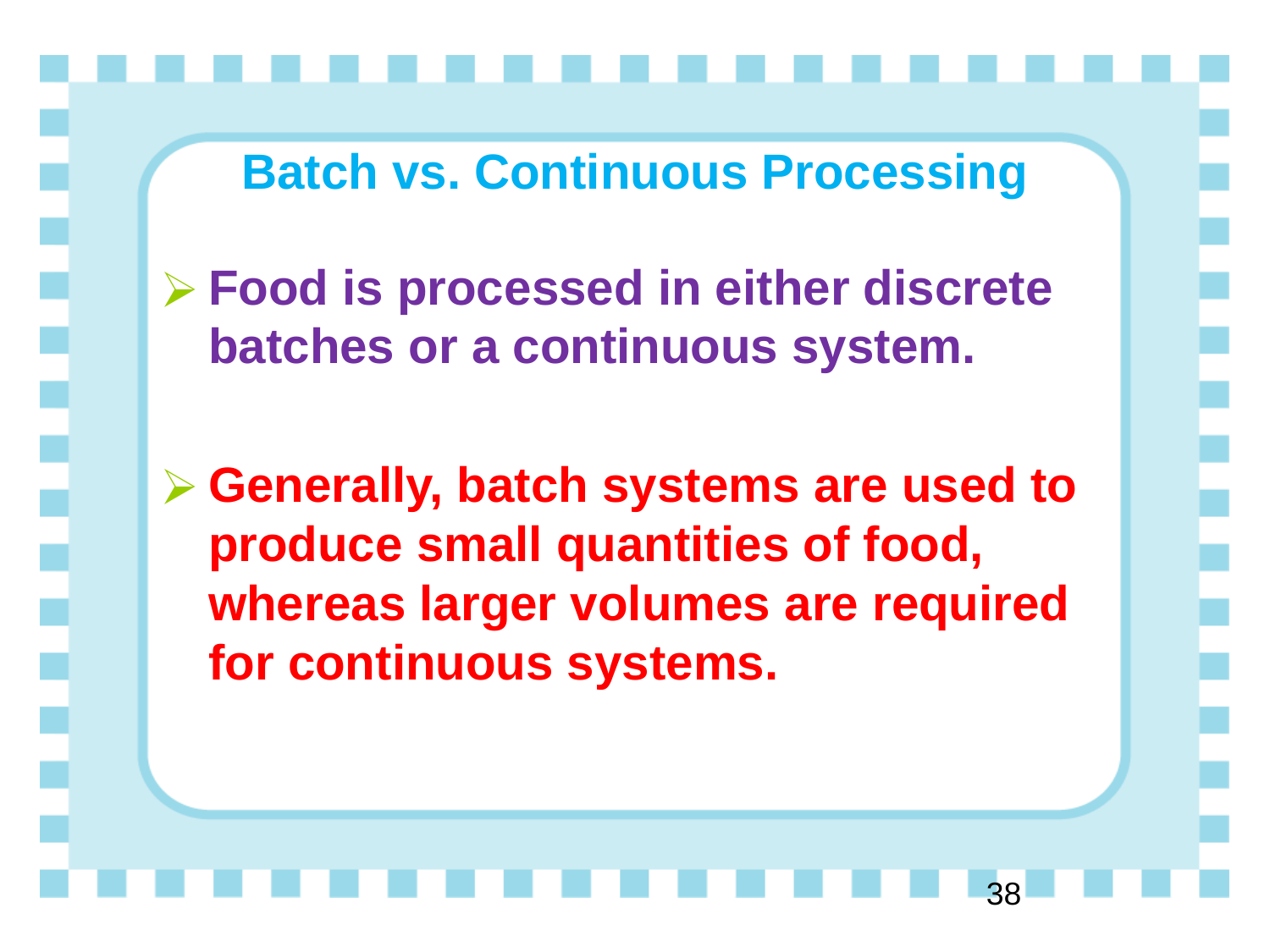

# Batch vs. Continuous Processing

Food is processed in either discrete batches or a continuous system.

Generally, batch systems are used to produce small quantities of food, whereas larger volumes are required for continuous systems.
38